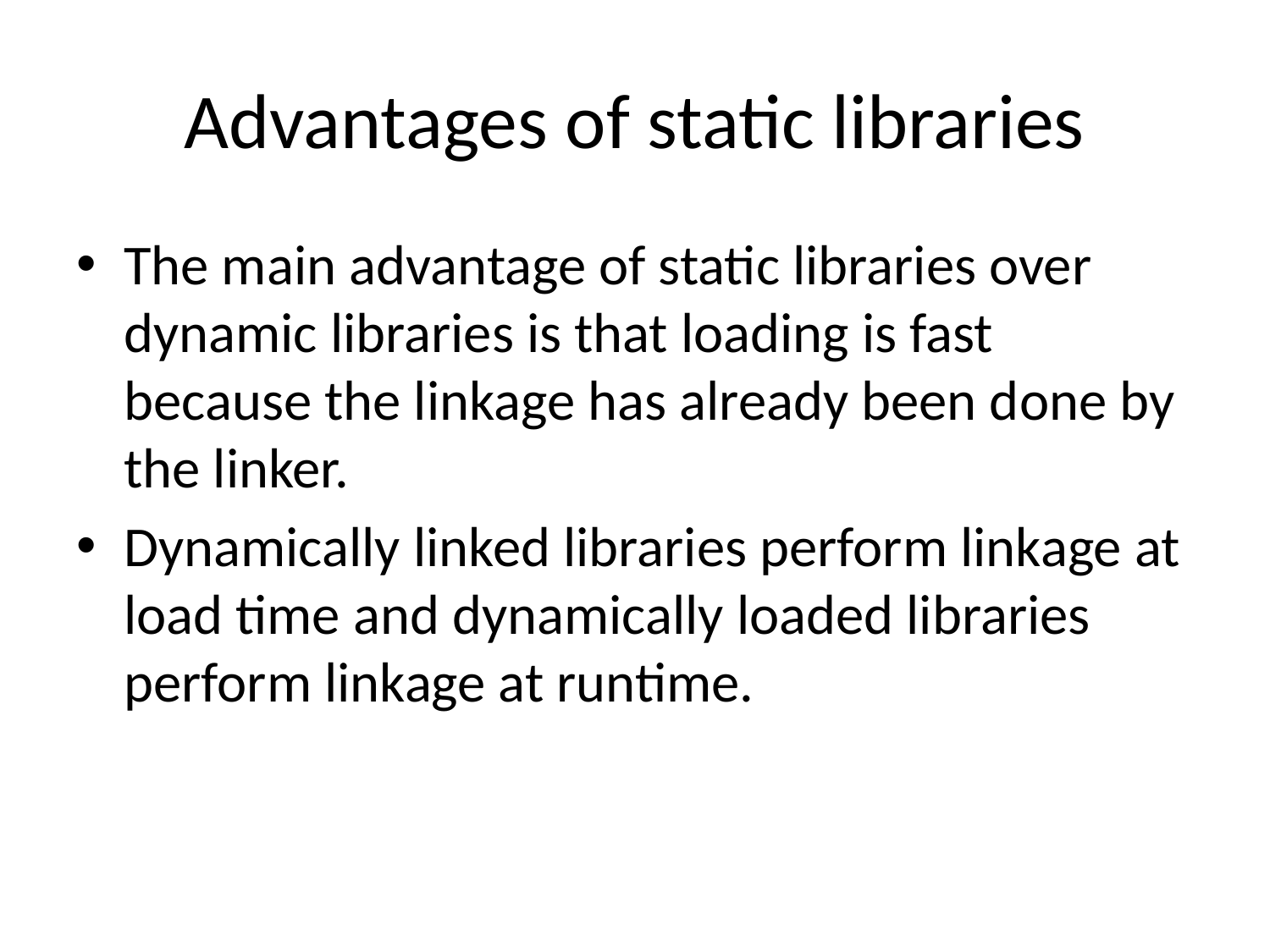

# Advantages of static libraries
The main advantage of static libraries over dynamic libraries is that loading is fast because the linkage has already been done by the linker.
Dynamically linked libraries perform linkage at load time and dynamically loaded libraries perform linkage at runtime.